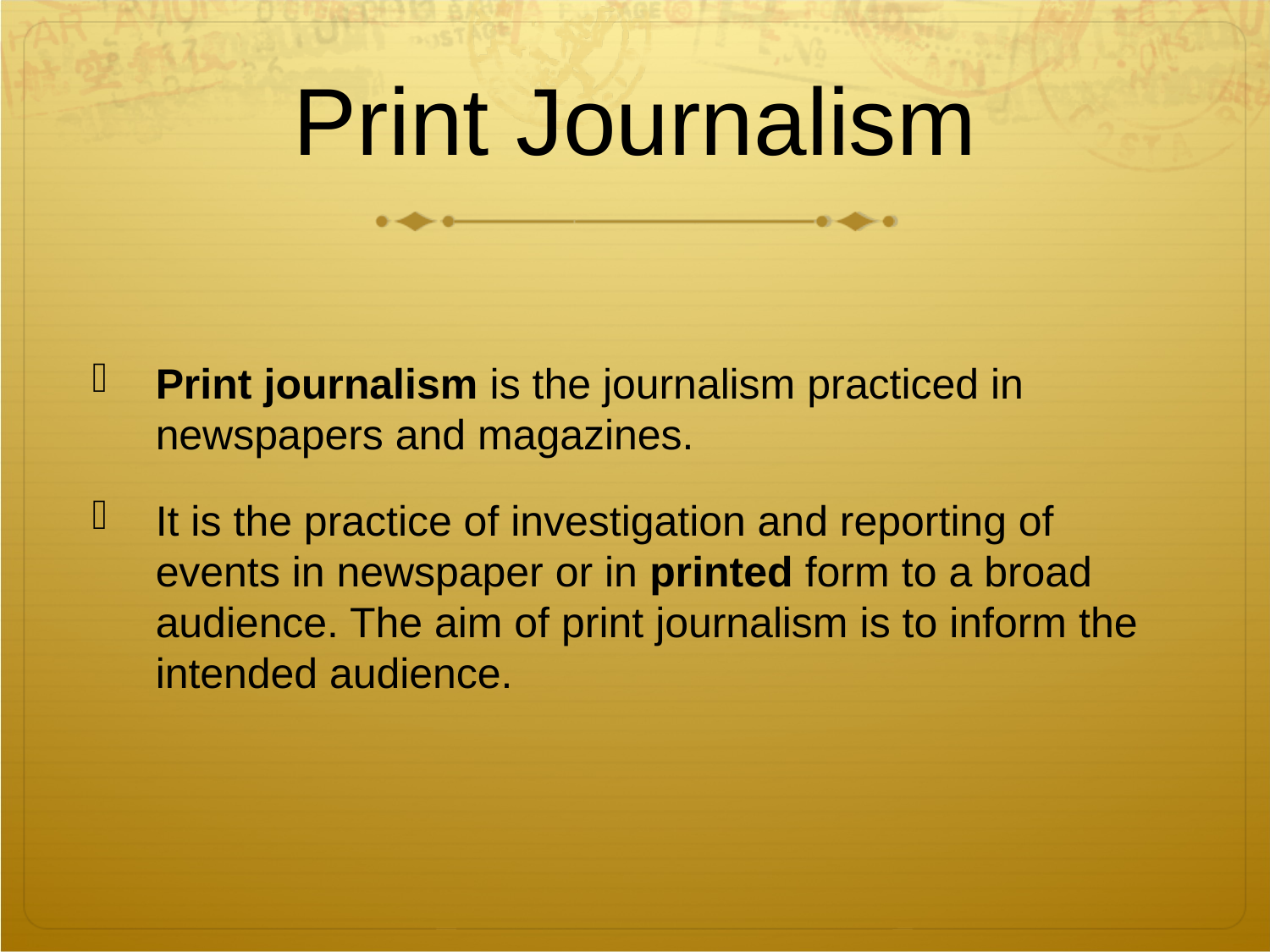

# Print Journalism

Print journalism is the journalism practiced in newspapers and magazines.
It is the practice of investigation and reporting of events in newspaper or in printed form to a broad audience. The aim of print journalism is to inform the intended audience.